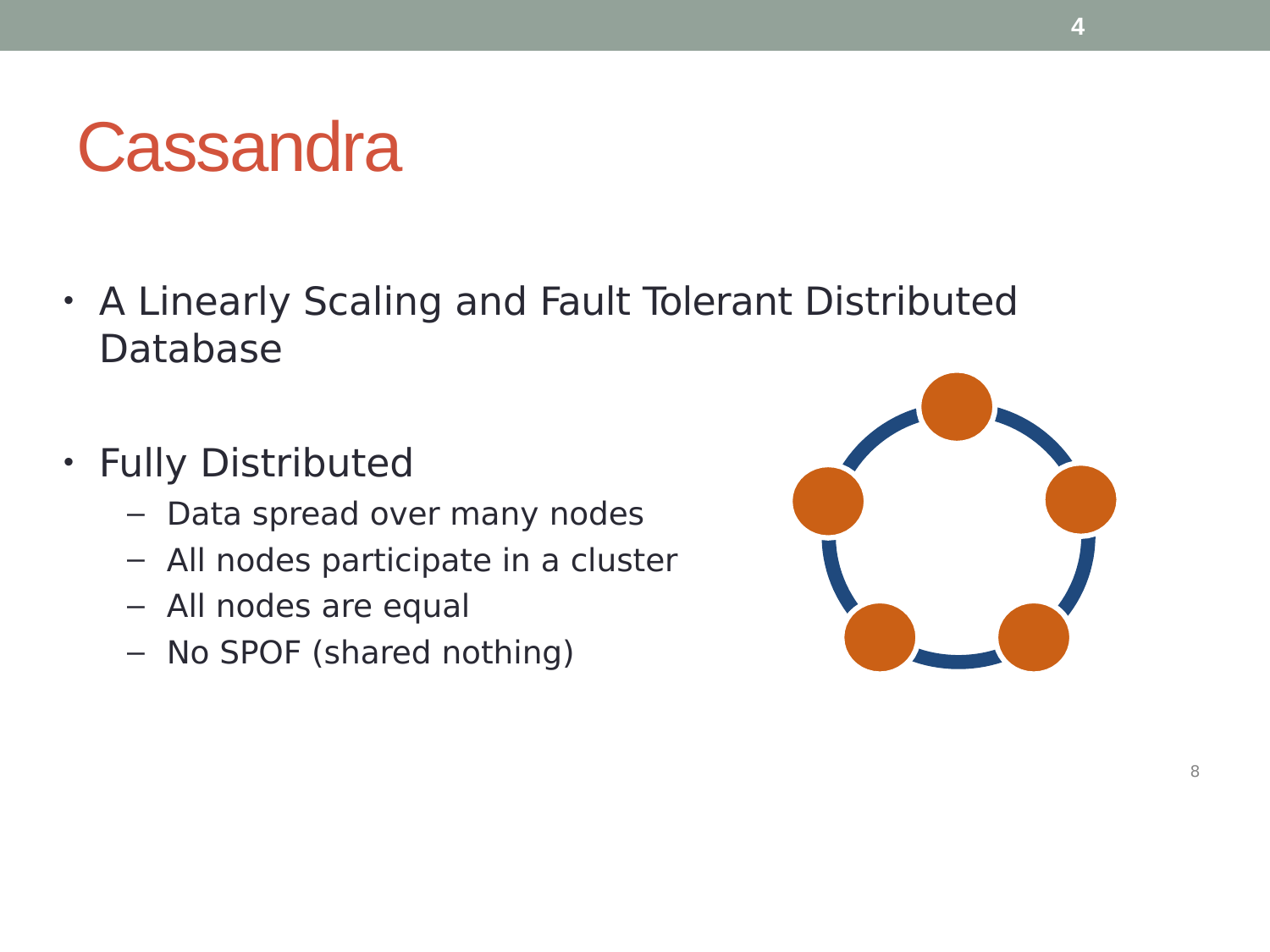

4
# Cassandra
A Linearly Scaling and Fault Tolerant Distributed  Database
•

Fully Distributed
•

Data spread over many nodes
All nodes participate in a cluster
All nodes are equal
No SPOF (shared nothing)

8